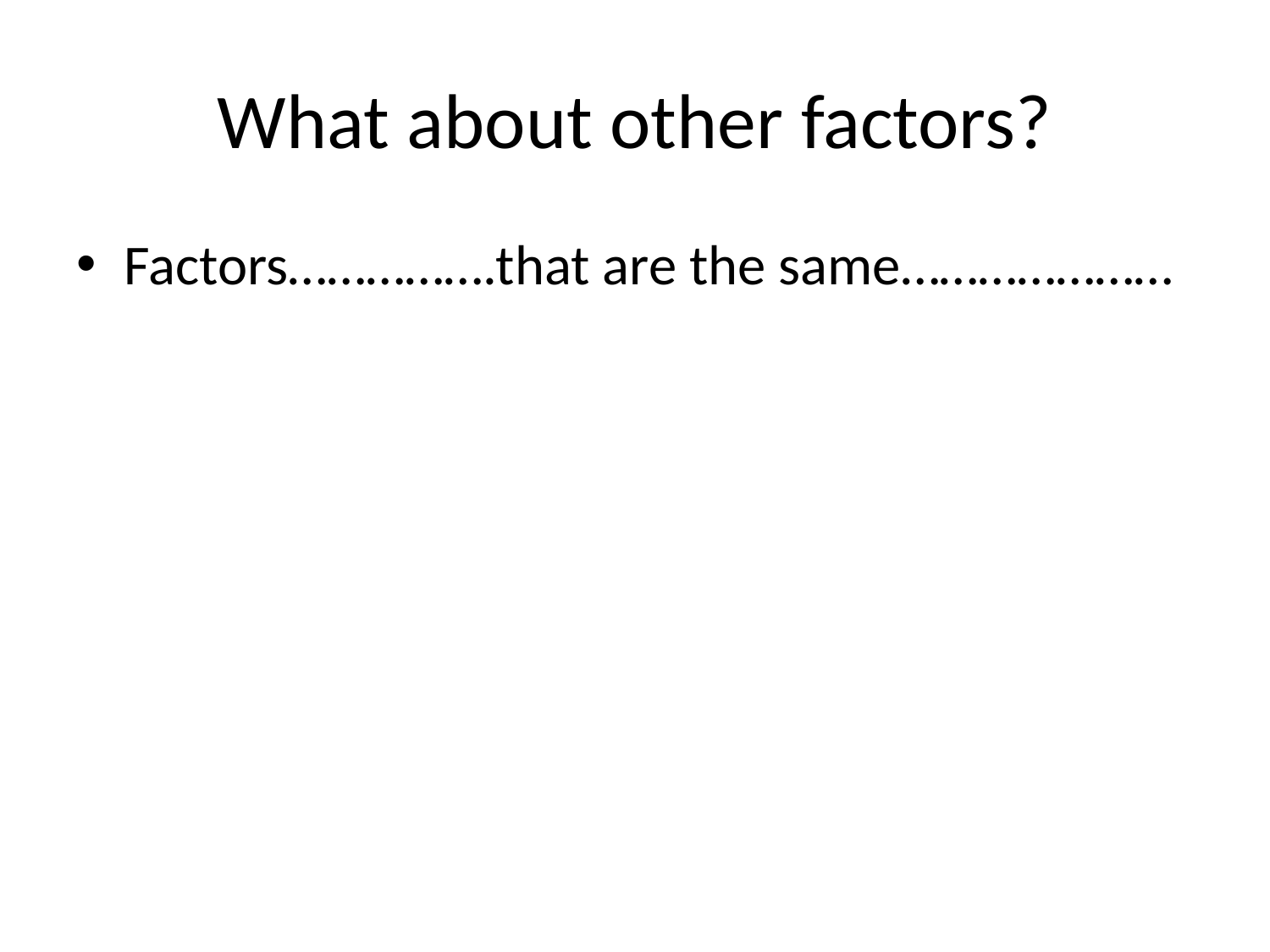

# What about other factors?
Factors…………….that are the same…………………